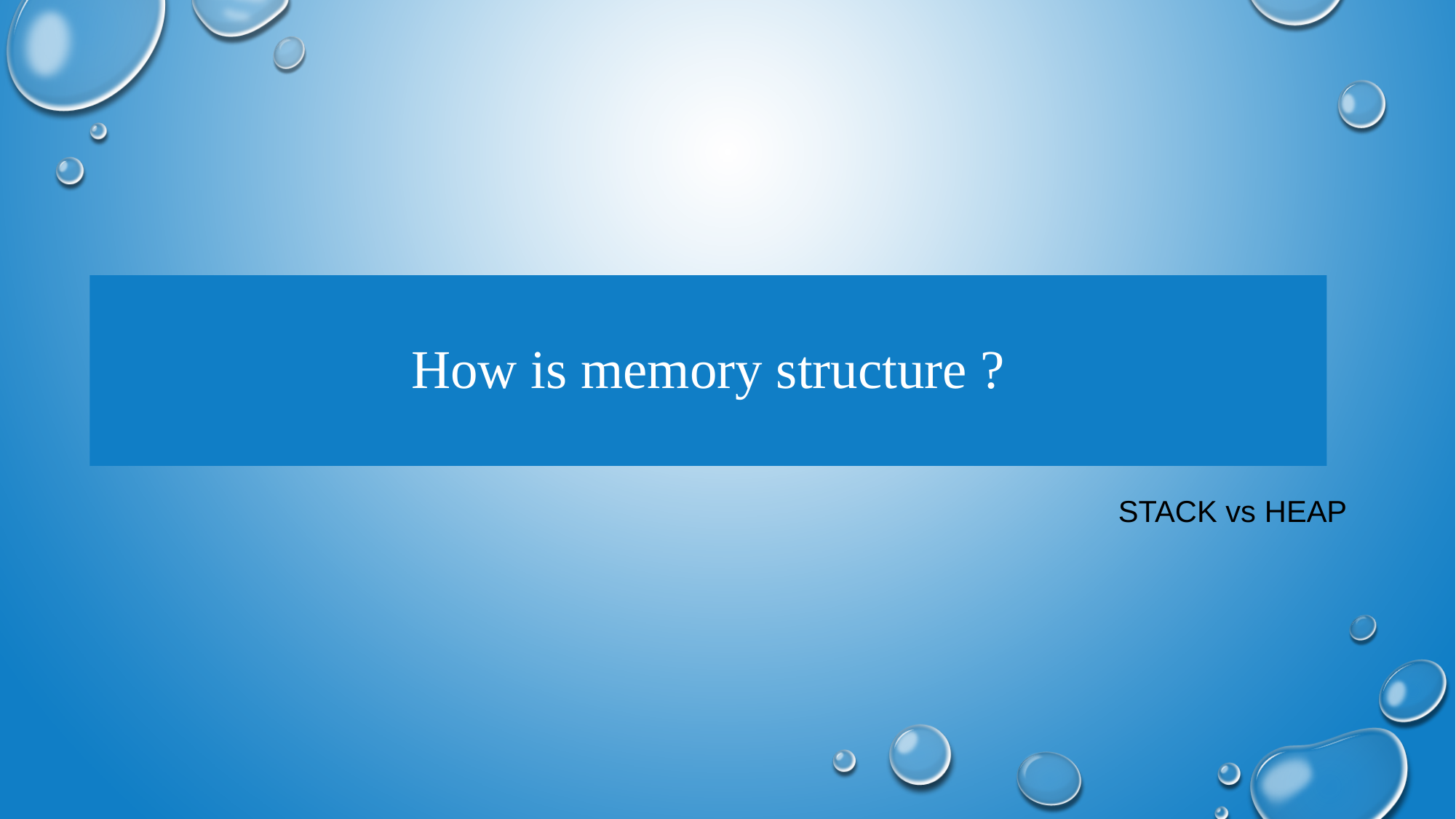

# How is memory structure ?
STACK vs HEAP